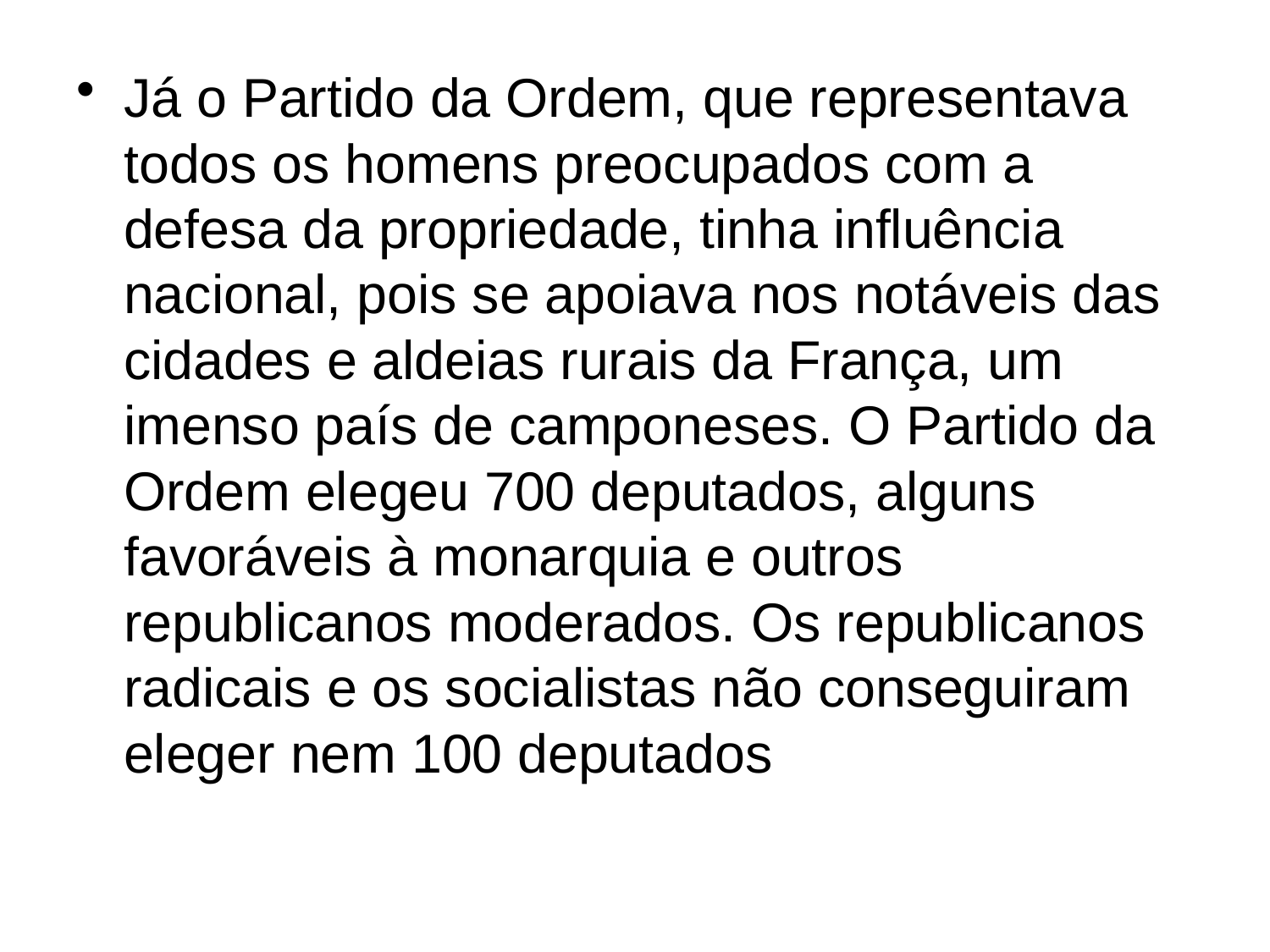

Já o Partido da Ordem, que representava todos os homens preocupados com a defesa da propriedade, tinha influência nacional, pois se apoiava nos notáveis das cidades e aldeias rurais da França, um imenso país de camponeses. O Partido da Ordem elegeu 700 deputados, alguns favoráveis à monarquia e outros republicanos moderados. Os republicanos radicais e os socialistas não conseguiram eleger nem 100 deputados